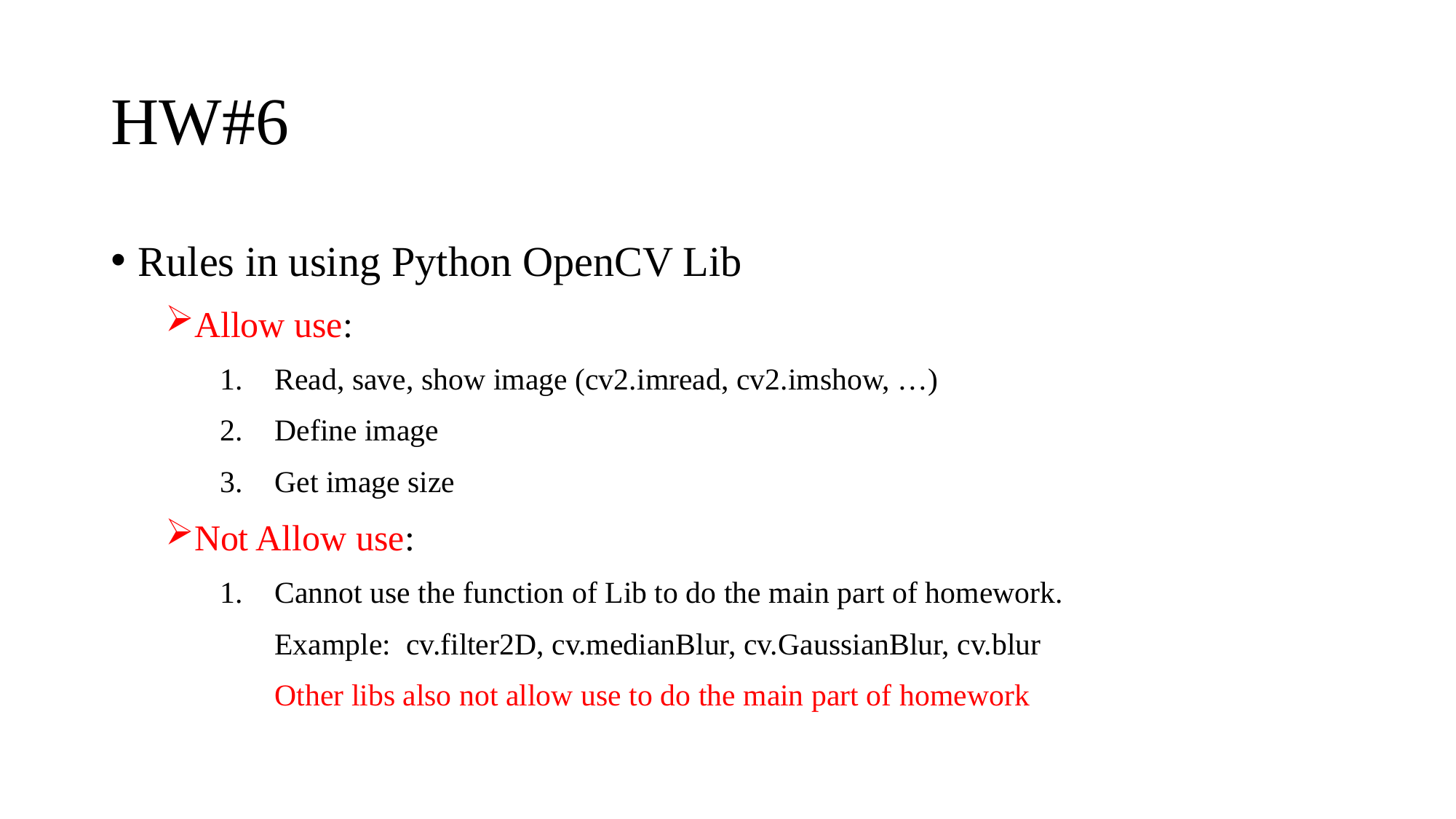

# HW#6
Rules in using Python OpenCV Lib
Allow use:
Read, save, show image (cv2.imread, cv2.imshow, …)
Define image
Get image size
Not Allow use:
Cannot use the function of Lib to do the main part of homework.
Example:  cv.filter2D, cv.medianBlur, cv.GaussianBlur, cv.blur
Other libs also not allow use to do the main part of homework